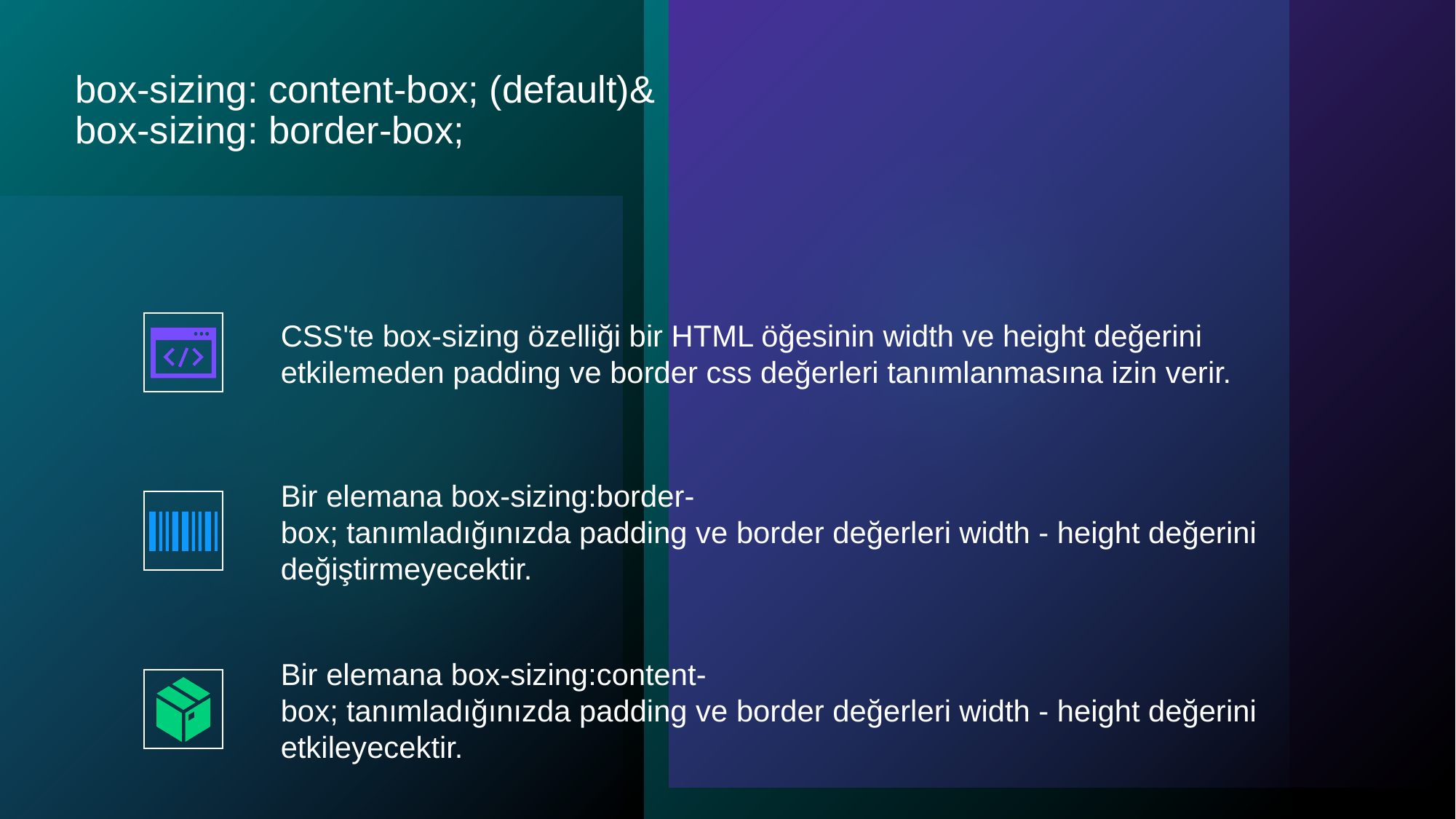

# box-sizing: content-box; (default)& box-sizing: border-box;
CSS'te box-sizing özelliği bir HTML öğesinin width ve height değerini etkilemeden padding ve border css değerleri tanımlanmasına izin verir.
Bir elemana box-sizing:border-box; tanımladığınızda padding ve border değerleri width - height değerini değiştirmeyecektir.
Bir elemana box-sizing:content-box; tanımladığınızda padding ve border değerleri width - height değerini etkileyecektir.